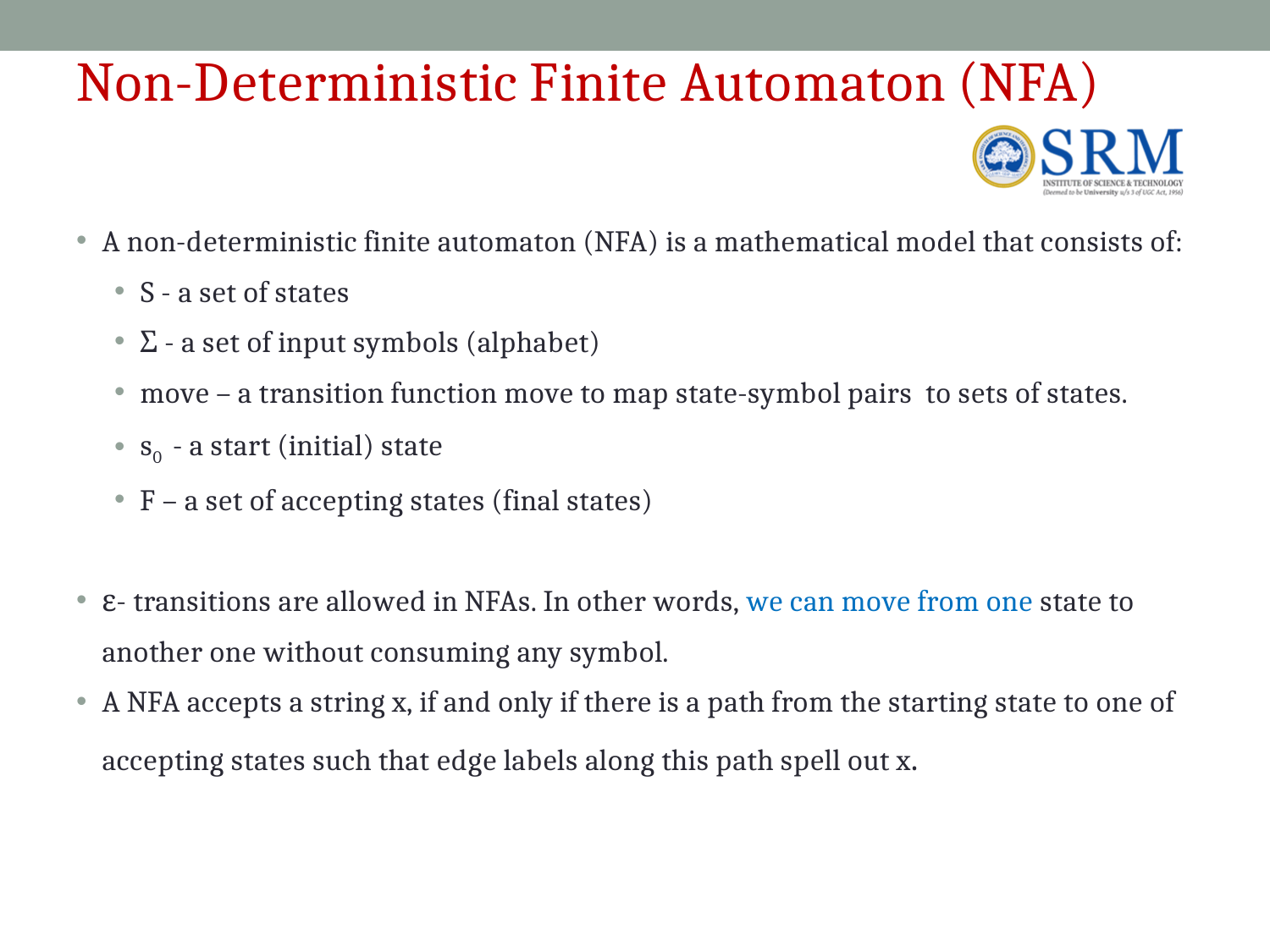

# Non-Deterministic Finite Automaton (NFA)
A non-deterministic finite automaton (NFA) is a mathematical model that consists of:
S - a set of states
Σ - a set of input symbols (alphabet)
move – a transition function move to map state-symbol pairs  to sets of states.
s0  - a start (initial) state
F – a set of accepting states (final states)

ε- transitions are allowed in NFAs. In other words, we can move from one state to another one without consuming any symbol.
A NFA accepts a string x, if and only if there is a path from the starting state to one of accepting states such that edge labels along this path spell out x.

73